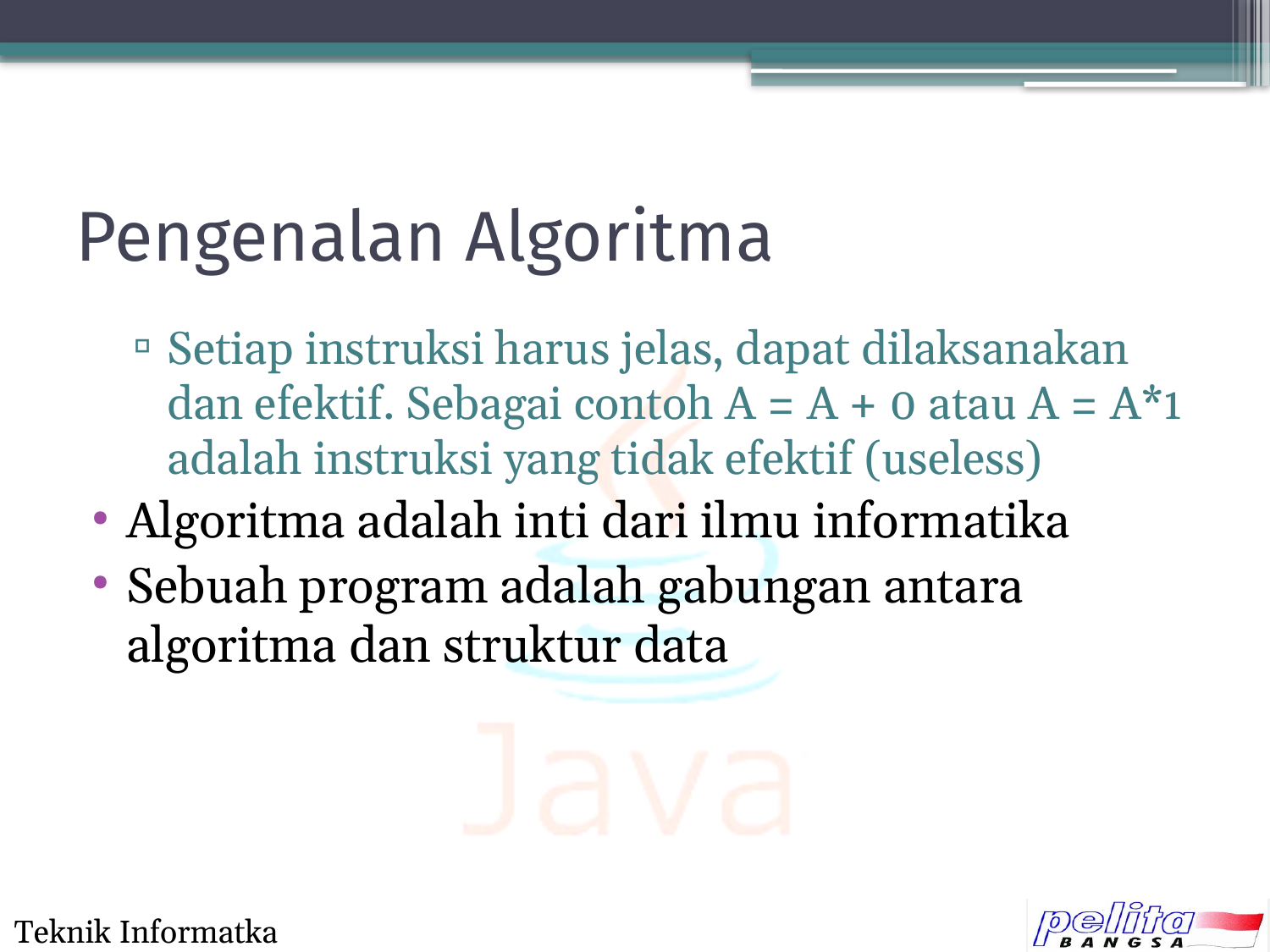

# Pengenalan Algoritma
Setiap instruksi harus jelas, dapat dilaksanakan dan efektif. Sebagai contoh A = A + 0 atau A = A*1 adalah instruksi yang tidak efektif (useless)
Algoritma adalah inti dari ilmu informatika
Sebuah program adalah gabungan antara algoritma dan struktur data